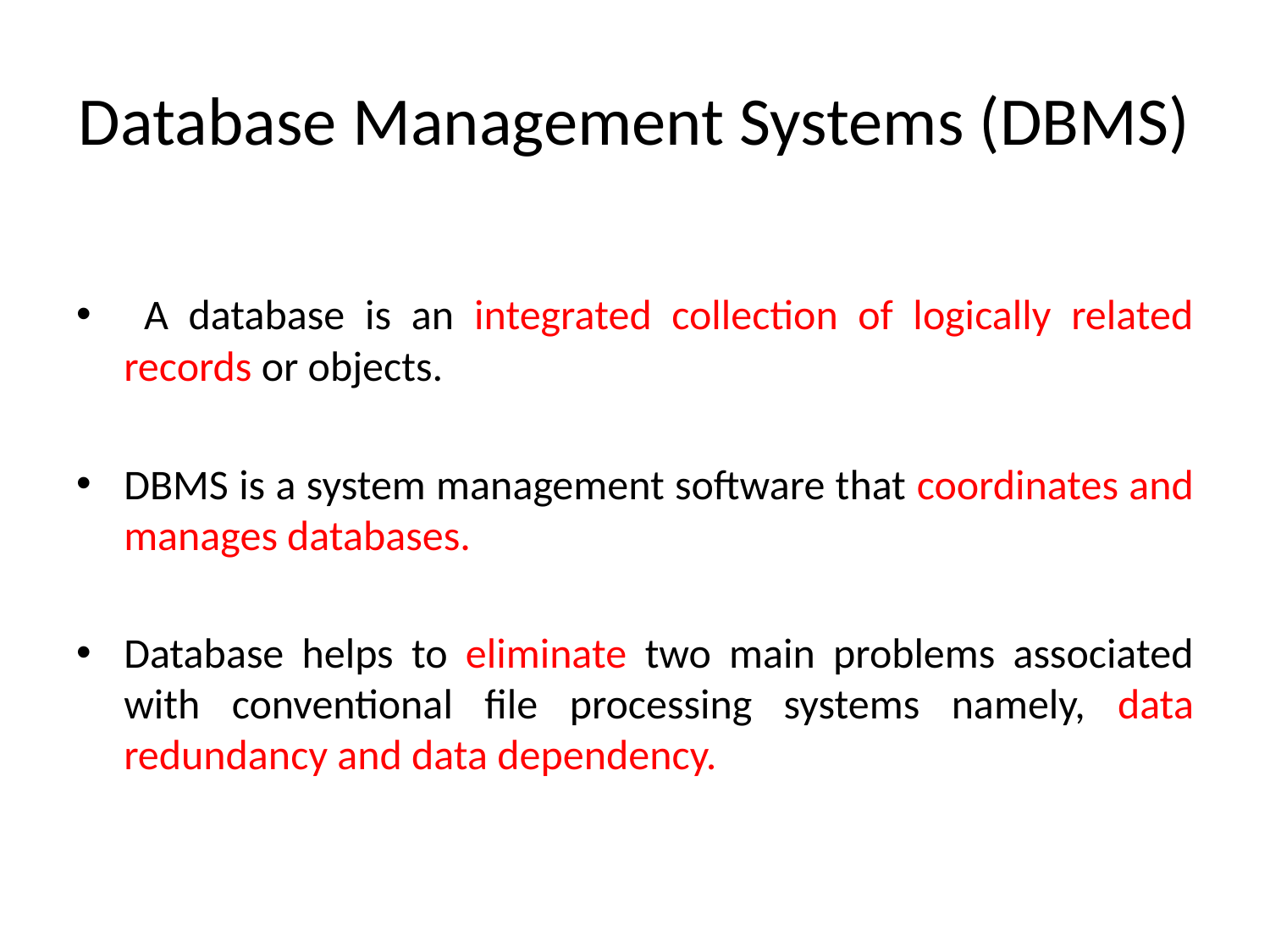

# Database Management Systems (DBMS)

 A database is an integrated collection of logically related records or objects.

DBMS is a system management software that coordinates and manages databases.

Database helps to eliminate two main problems associated with conventional file processing systems namely, data redundancy and data dependency.